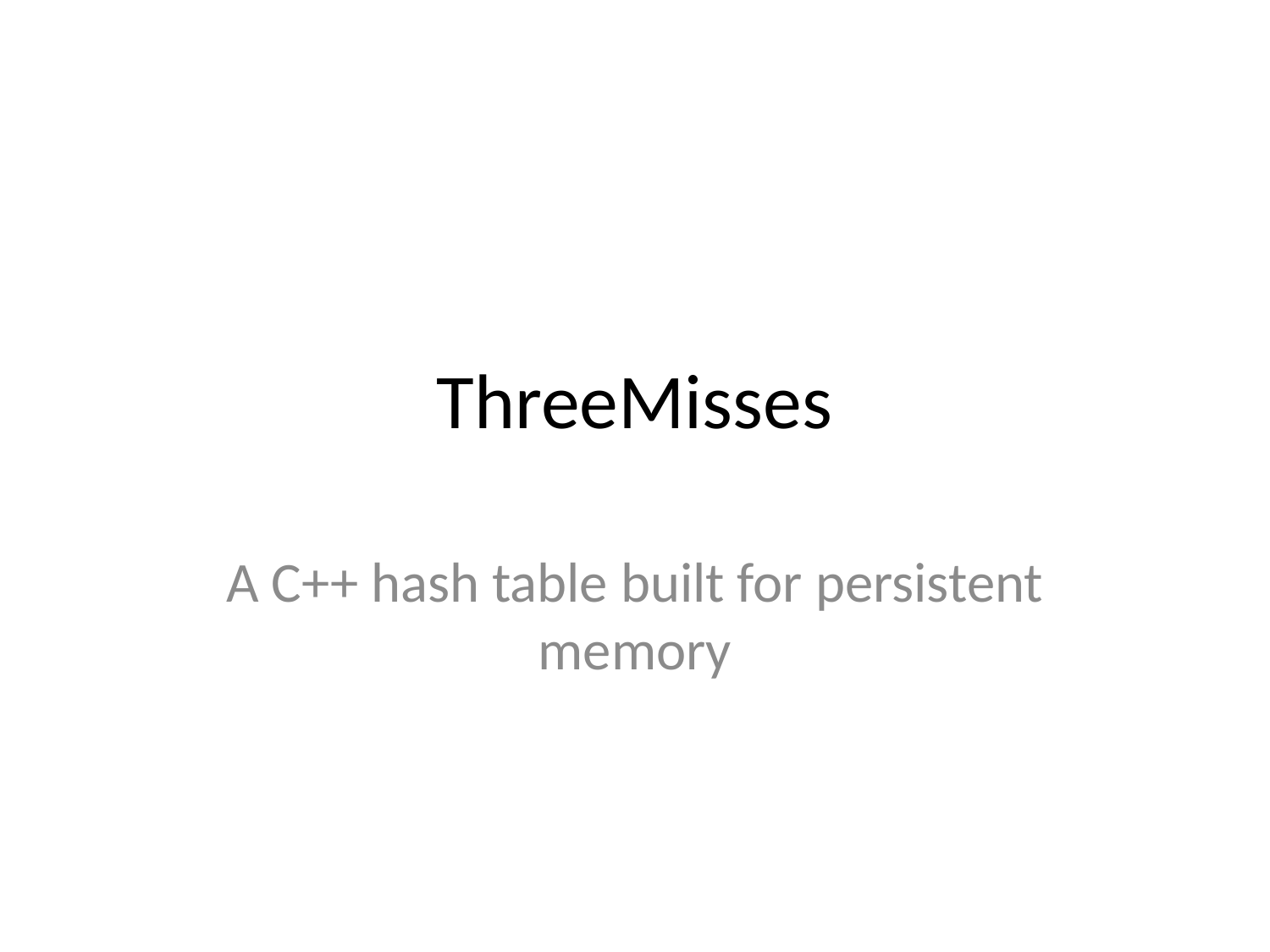

# ThreeMisses
A C++ hash table built for persistent memory